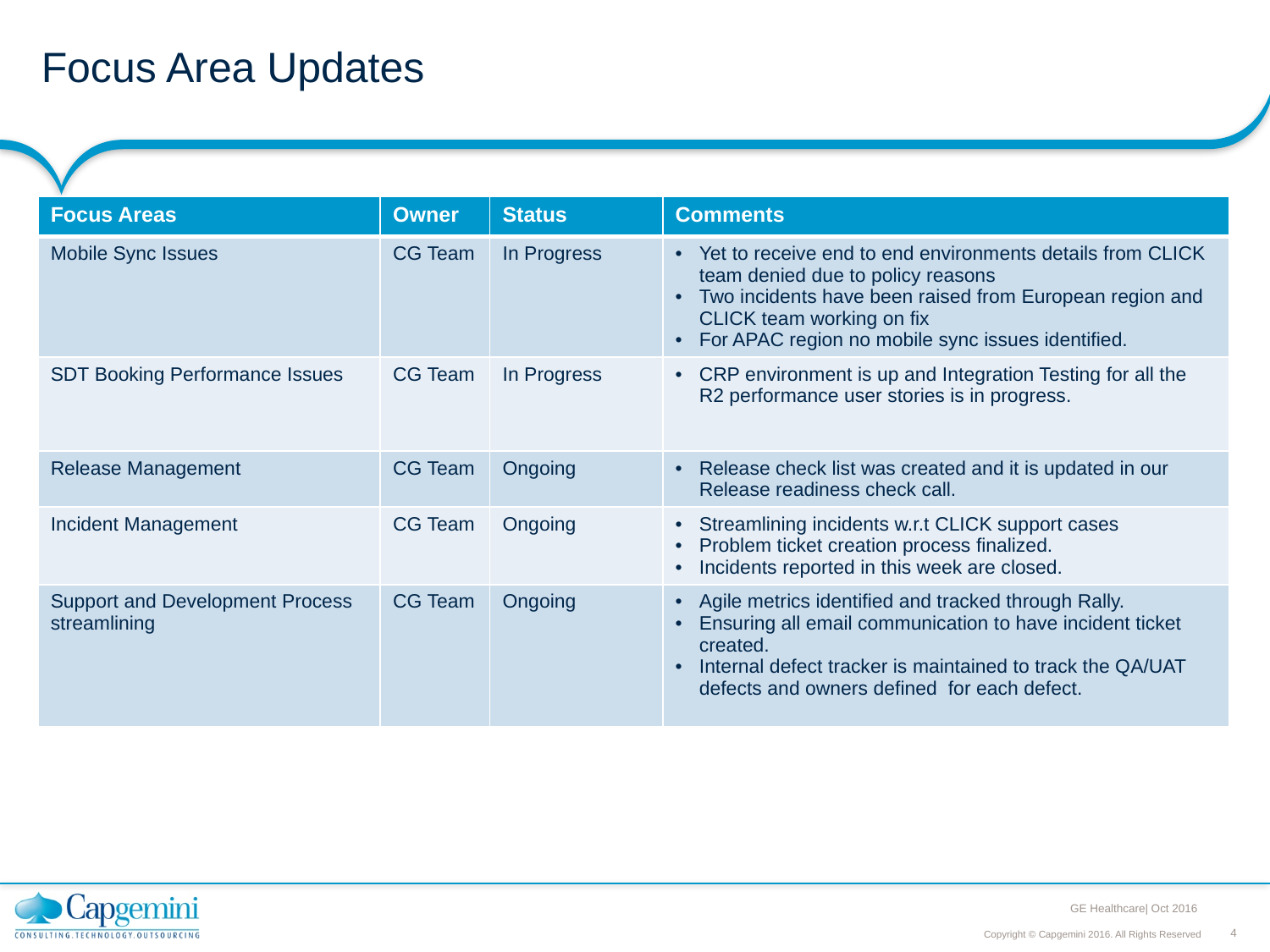

# Focus Area Updates
| Focus Areas | Owner | Status | Comments |
| --- | --- | --- | --- |
| Mobile Sync Issues | CG Team | In Progress | Yet to receive end to end environments details from CLICK team denied due to policy reasons Two incidents have been raised from European region and CLICK team working on fix For APAC region no mobile sync issues identified. |
| SDT Booking Performance Issues | CG Team | In Progress | CRP environment is up and Integration Testing for all the R2 performance user stories is in progress. |
| Release Management | CG Team | Ongoing | Release check list was created and it is updated in our Release readiness check call. |
| Incident Management | CG Team | Ongoing | Streamlining incidents w.r.t CLICK support cases Problem ticket creation process finalized. Incidents reported in this week are closed. |
| Support and Development Process streamlining | CG Team | Ongoing | Agile metrics identified and tracked through Rally. Ensuring all email communication to have incident ticket created. Internal defect tracker is maintained to track the QA/UAT defects and owners defined for each defect. |